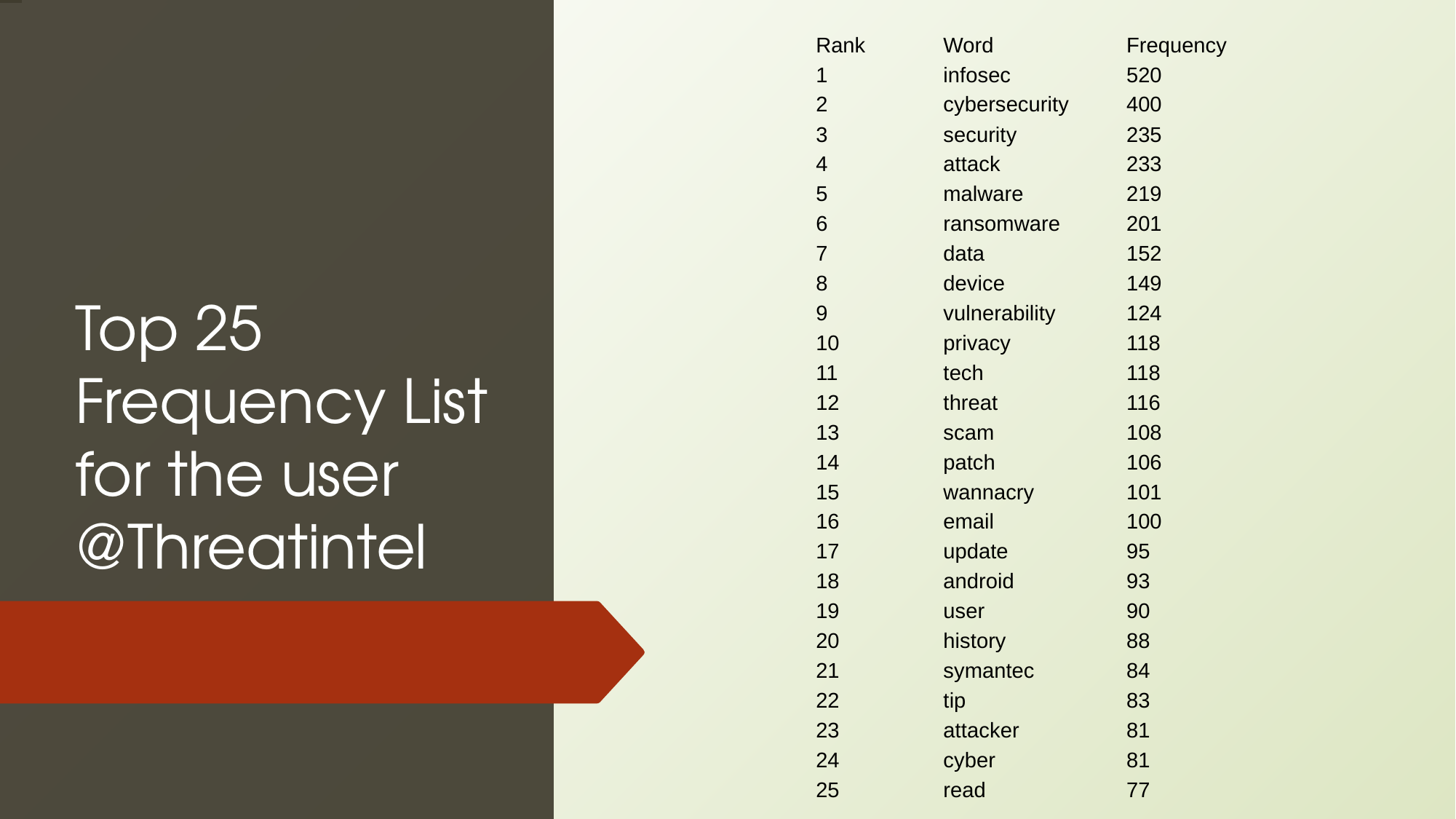

| Rank | Word | Frequency |
| --- | --- | --- |
| 1 | infosec | 520 |
| 2 | cybersecurity | 400 |
| 3 | security | 235 |
| 4 | attack | 233 |
| 5 | malware | 219 |
| 6 | ransomware | 201 |
| 7 | data | 152 |
| 8 | device | 149 |
| 9 | vulnerability | 124 |
| 10 | privacy | 118 |
| 11 | tech | 118 |
| 12 | threat | 116 |
| 13 | scam | 108 |
| 14 | patch | 106 |
| 15 | wannacry | 101 |
| 16 | email | 100 |
| 17 | update | 95 |
| 18 | android | 93 |
| 19 | user | 90 |
| 20 | history | 88 |
| 21 | symantec | 84 |
| 22 | tip | 83 |
| 23 | attacker | 81 |
| 24 | cyber | 81 |
| 25 | read | 77 |
# Top 25 Frequency List for the user @Threatintel